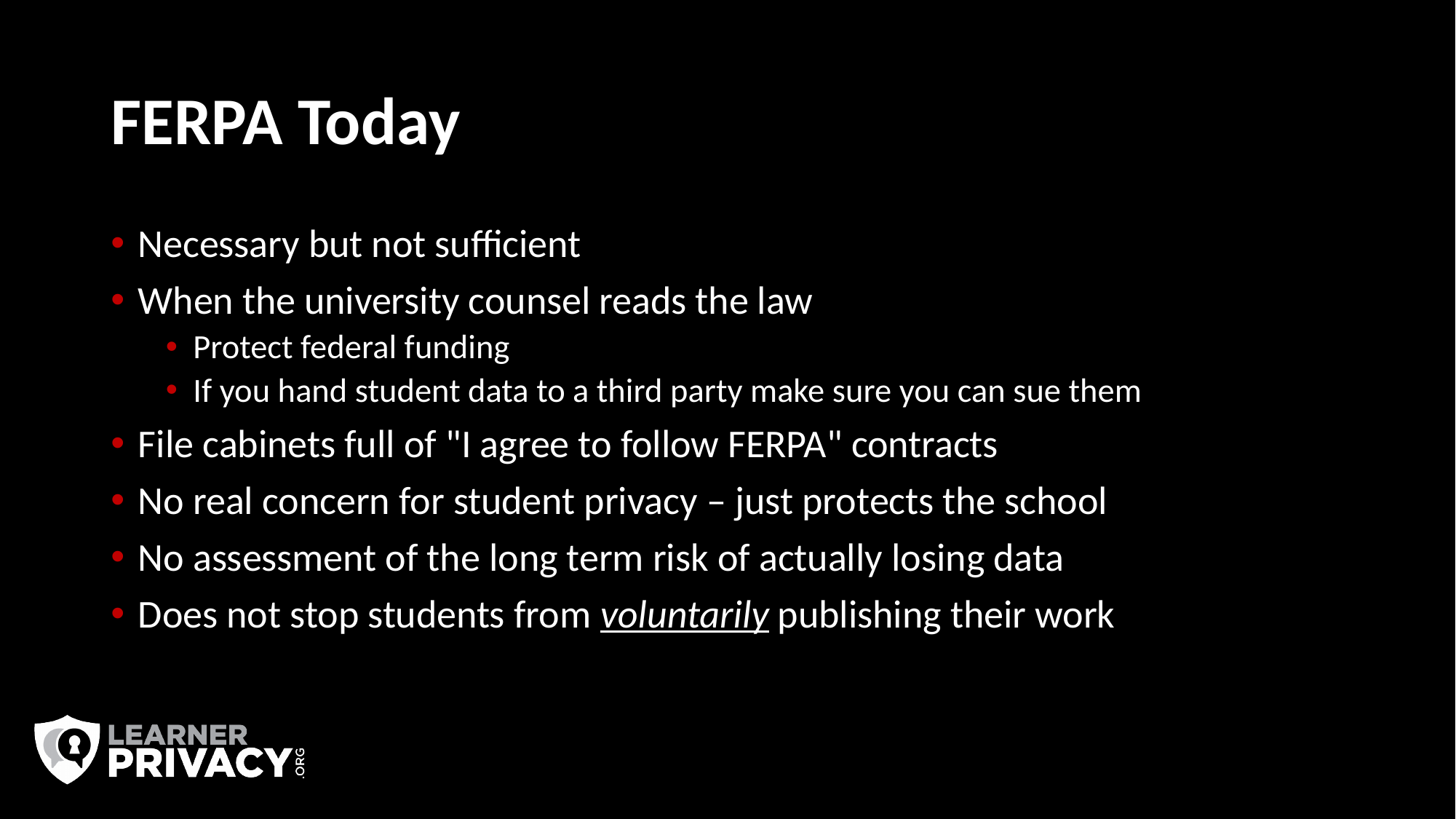

# FERPA Today
Necessary but not sufficient
When the university counsel reads the law
Protect federal funding
If you hand student data to a third party make sure you can sue them
File cabinets full of "I agree to follow FERPA" contracts
No real concern for student privacy – just protects the school
No assessment of the long term risk of actually losing data
Does not stop students from voluntarily publishing their work